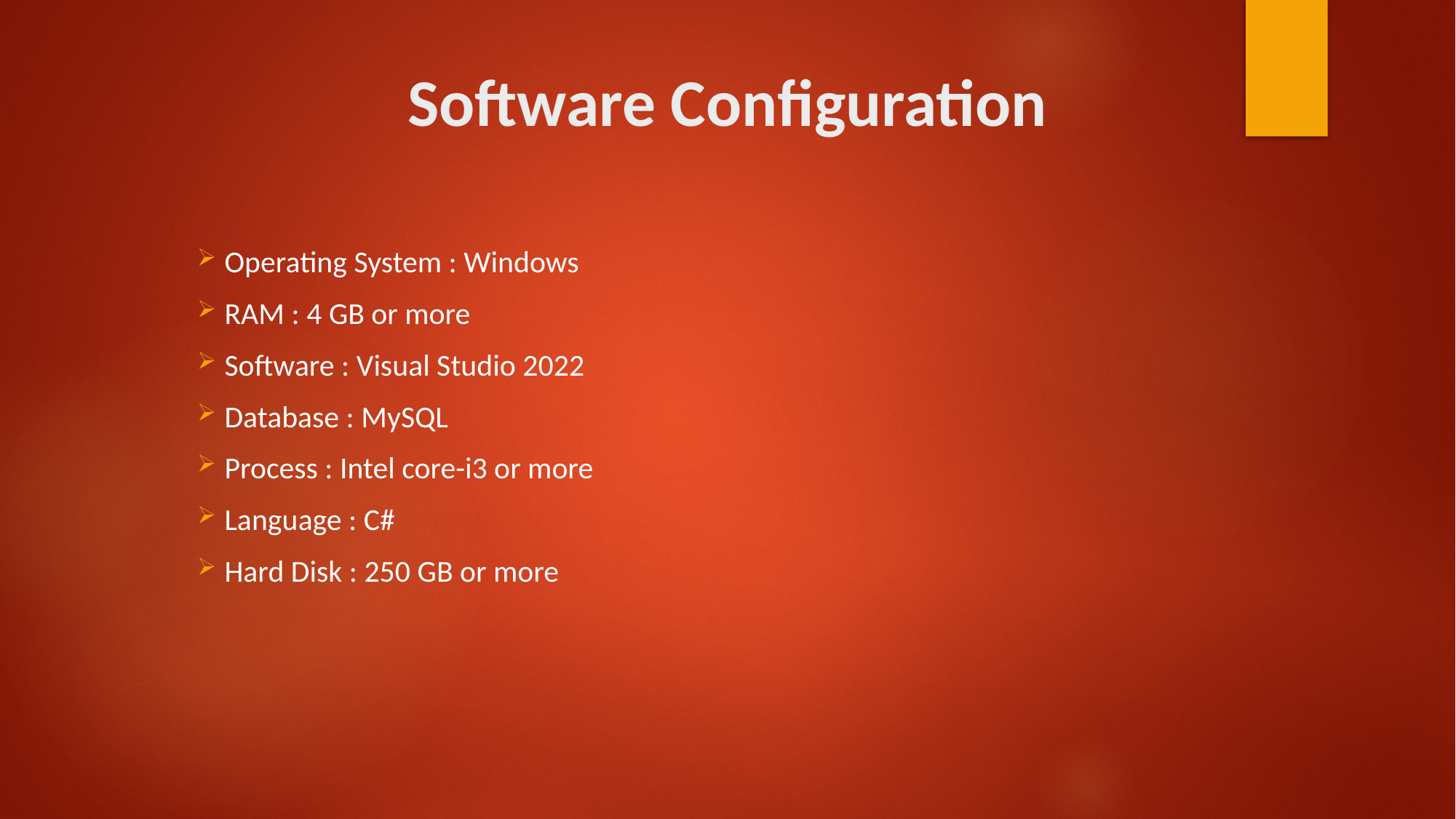

# Software Configuration

Operating System : Windows
RAM : 4 GB or more
Software : Visual Studio 2022
Database : MySQL
Process : Intel core-i3 or more
Language : C#
Hard Disk : 250 GB or more